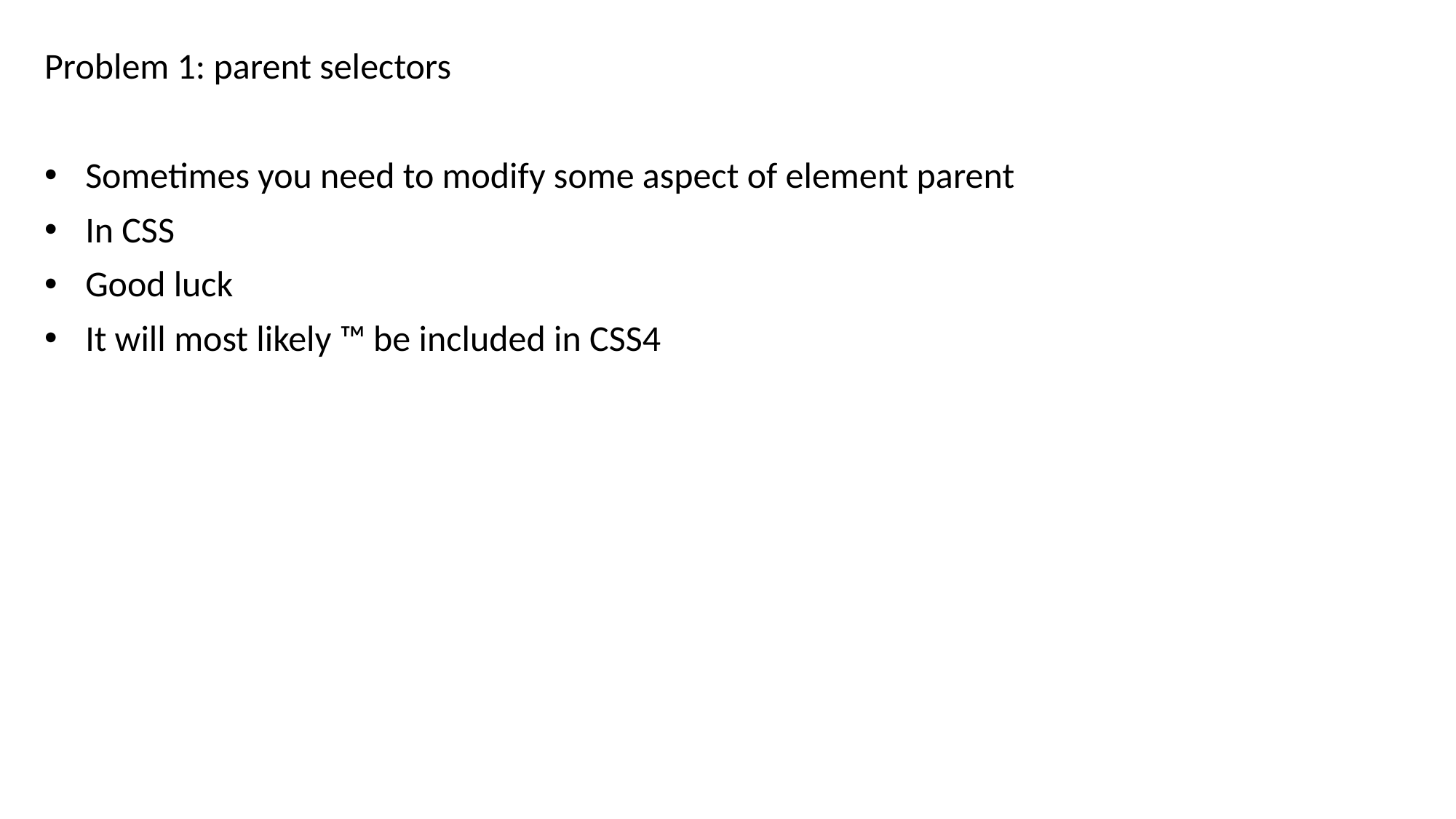

Problem 1: parent selectors

Sometimes you need to modify some aspect of element parent
In CSS
Good luck
It will most likely ™ be included in CSS4